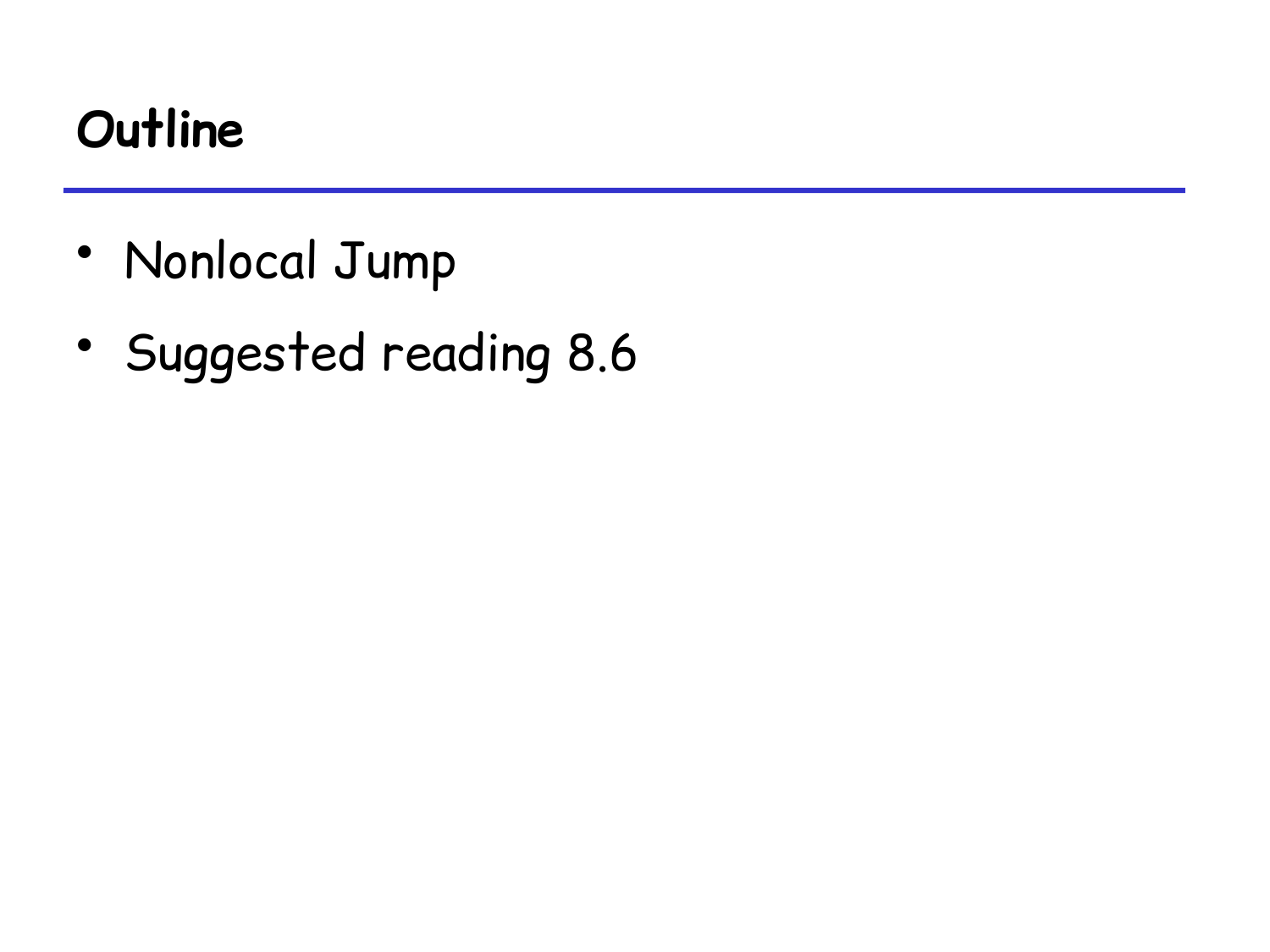

# Outline
Nonlocal Jump
Suggested reading 8.6
2